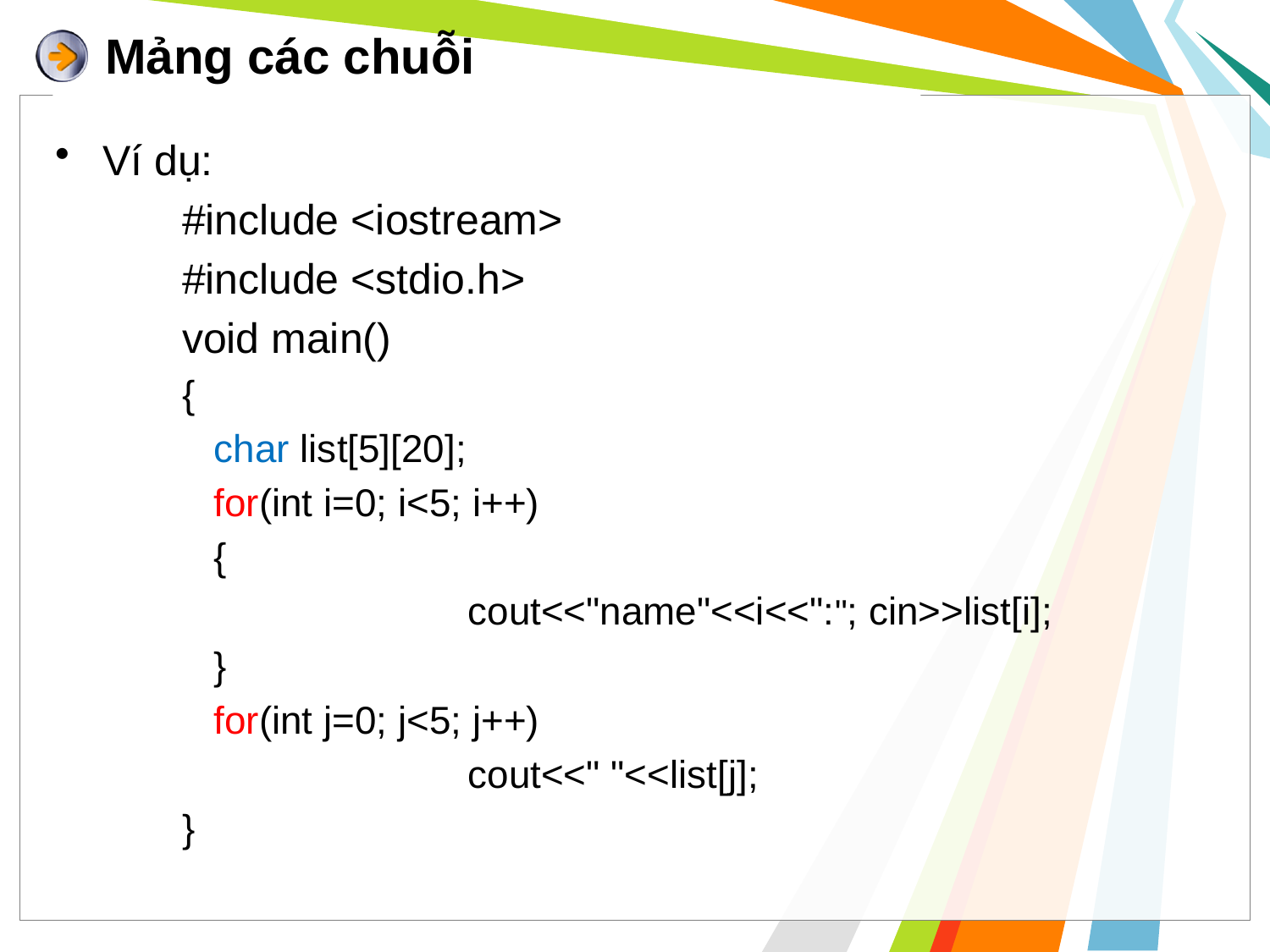

# Mảng các chuỗi
Ví dụ:
	#include <iostream>
	#include <stdio.h>
	void main()
{
	char list[5][20];
	for(int i=0; i<5; i++)
	{
			cout<<"name"<<i<<":"; cin>>list[i];
	}
	for(int j=0; j<5; j++)
			cout<<" "<<list[j];
}